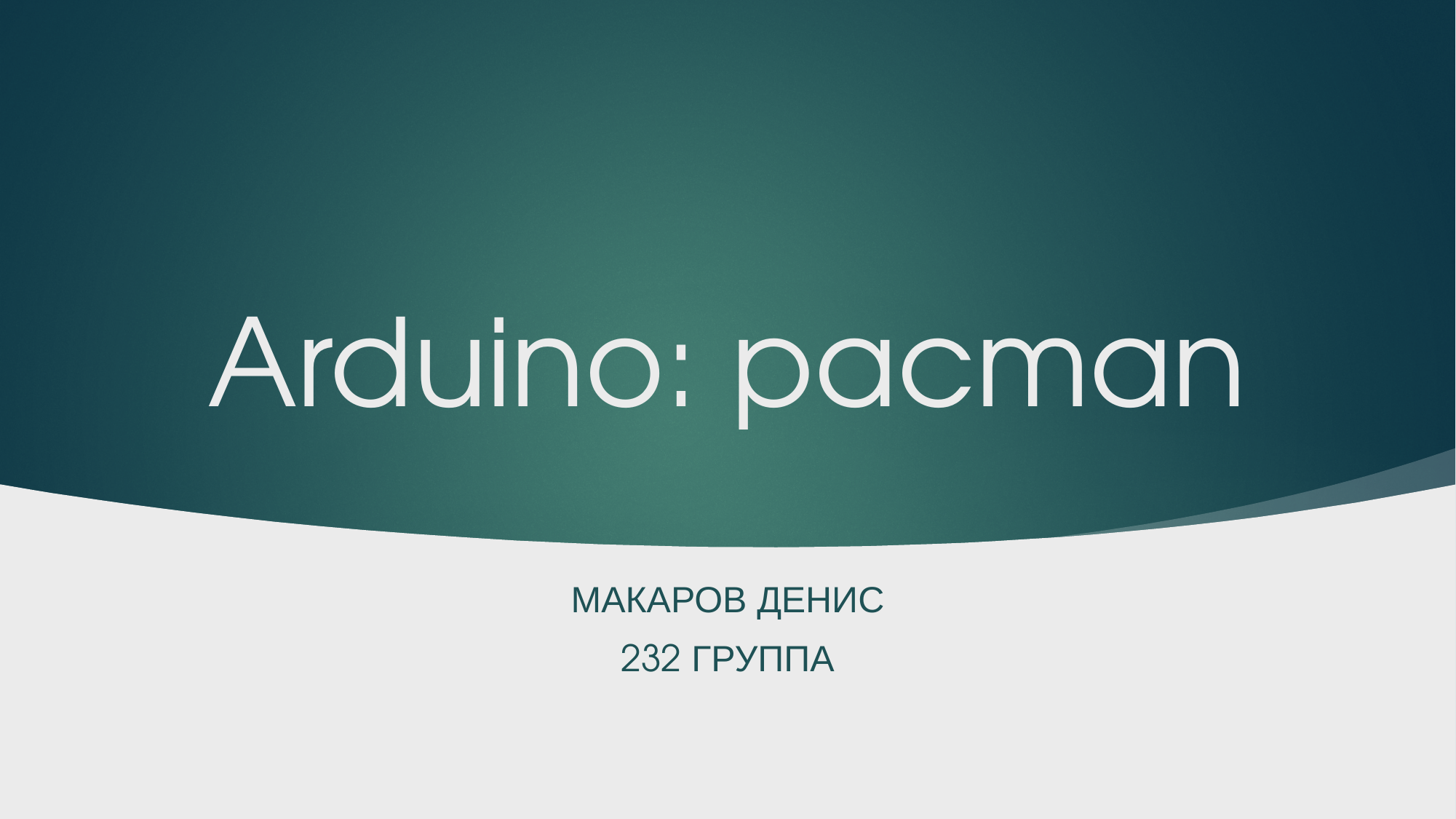

# Arduino: pacman

Макаров денис
232 группа